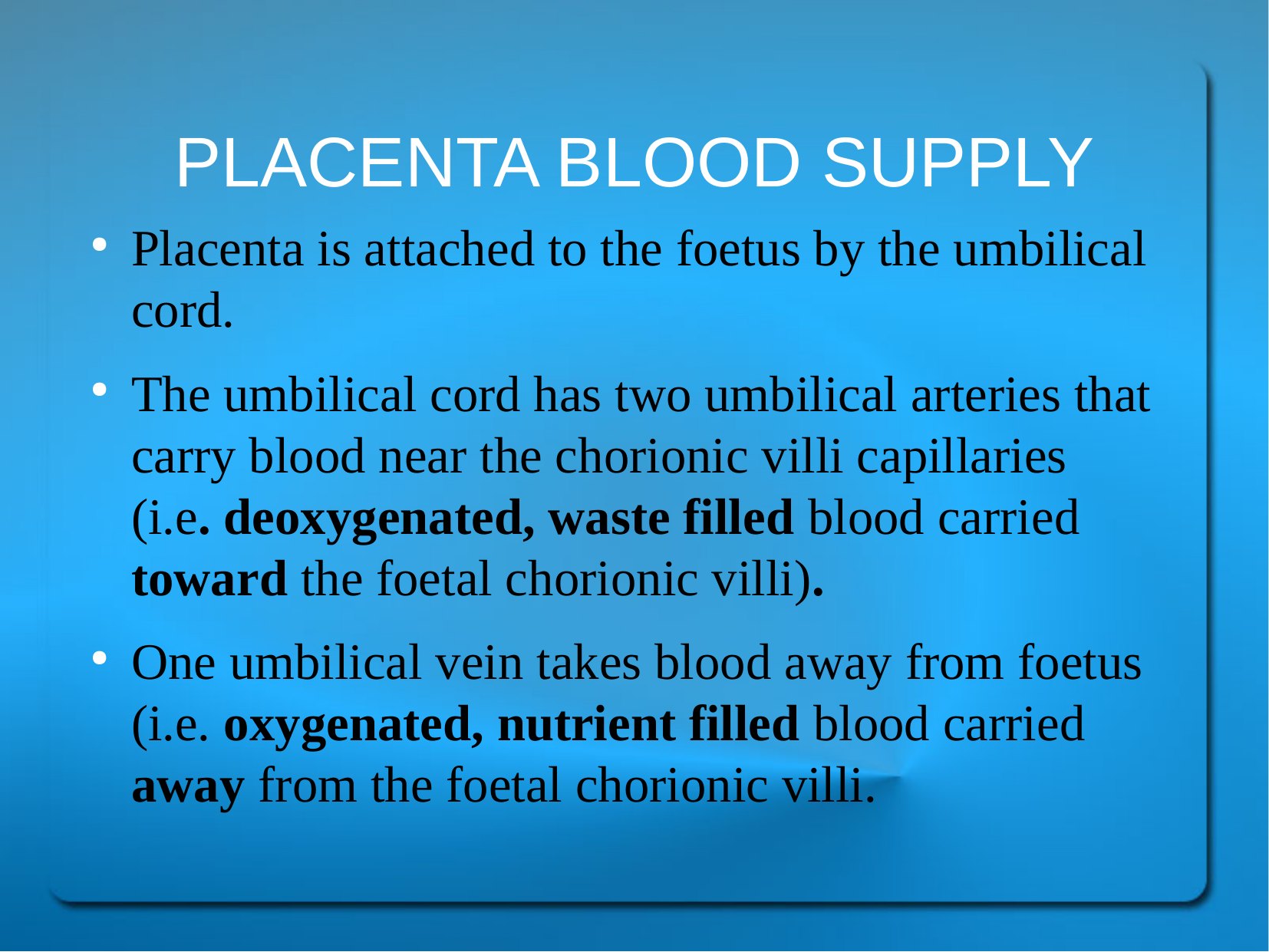

PLACENTA BLOOD SUPPLY
Placenta is attached to the foetus by the umbilical cord.
The umbilical cord has two umbilical arteries that carry blood near the chorionic villi capillaries (i.e. deoxygenated, waste filled blood carried toward the foetal chorionic villi).
One umbilical vein takes blood away from foetus (i.e. oxygenated, nutrient filled blood carried away from the foetal chorionic villi.